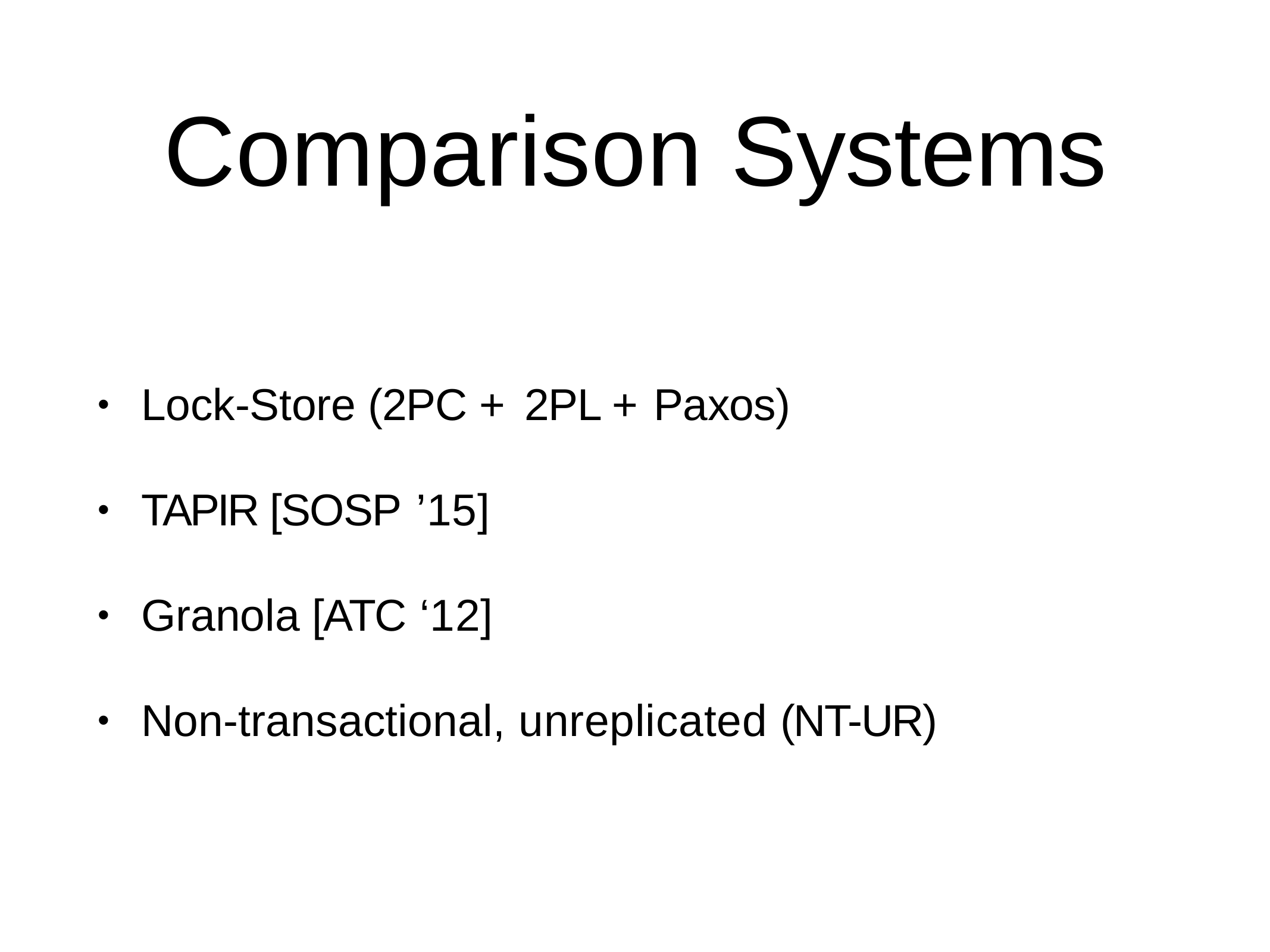

# Comparison Systems
Lock-Store (2PC + 2PL + Paxos)
•
TAPIR [SOSP ’15]
•
Granola [ATC ‘12]
•
Non-transactional, unreplicated (NT-UR)
•